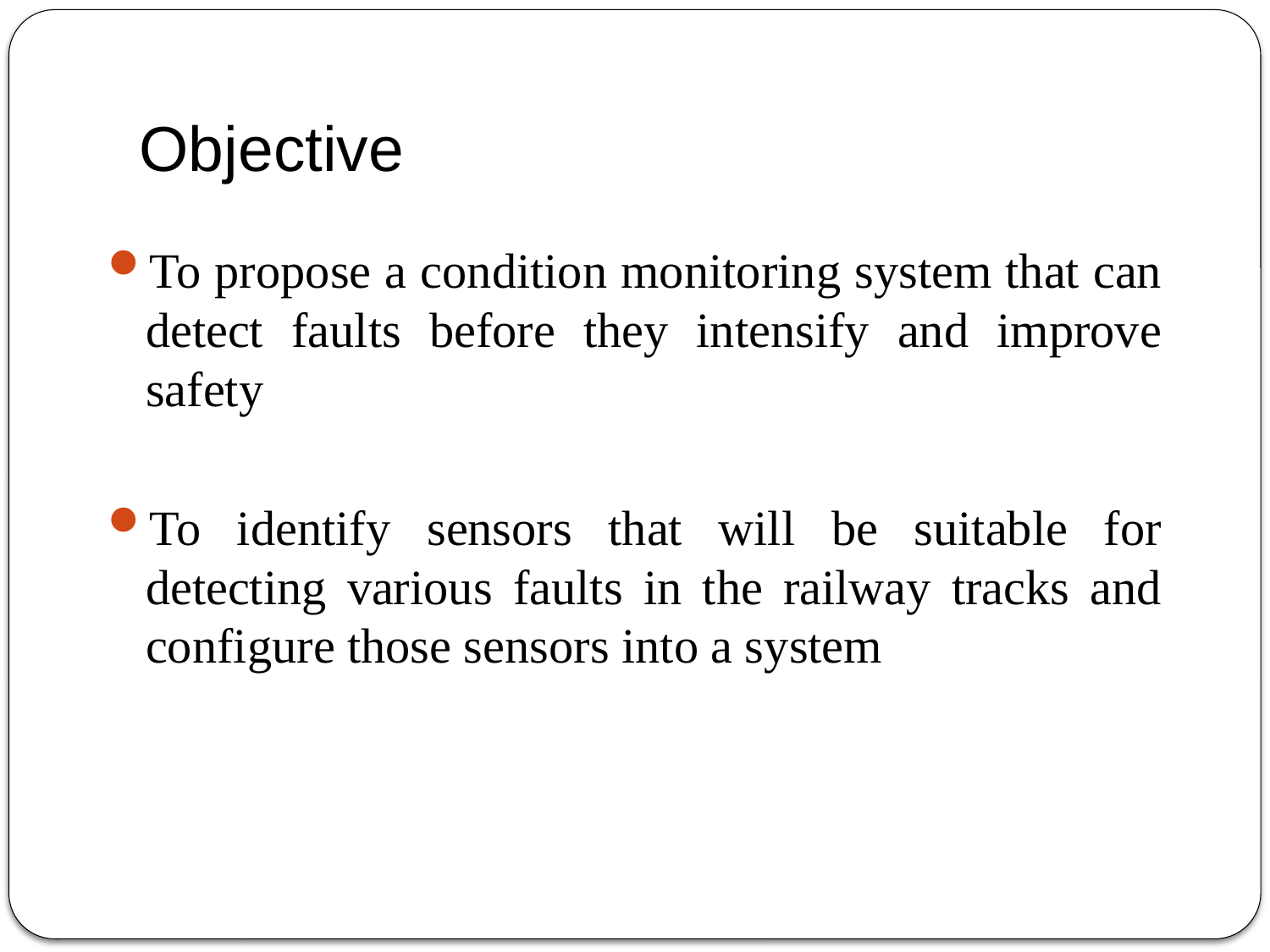

# Objective
To propose a condition monitoring system that can detect faults before they intensify and improve safety

To identify sensors that will be suitable for detecting various faults in the railway tracks and configure those sensors into a system